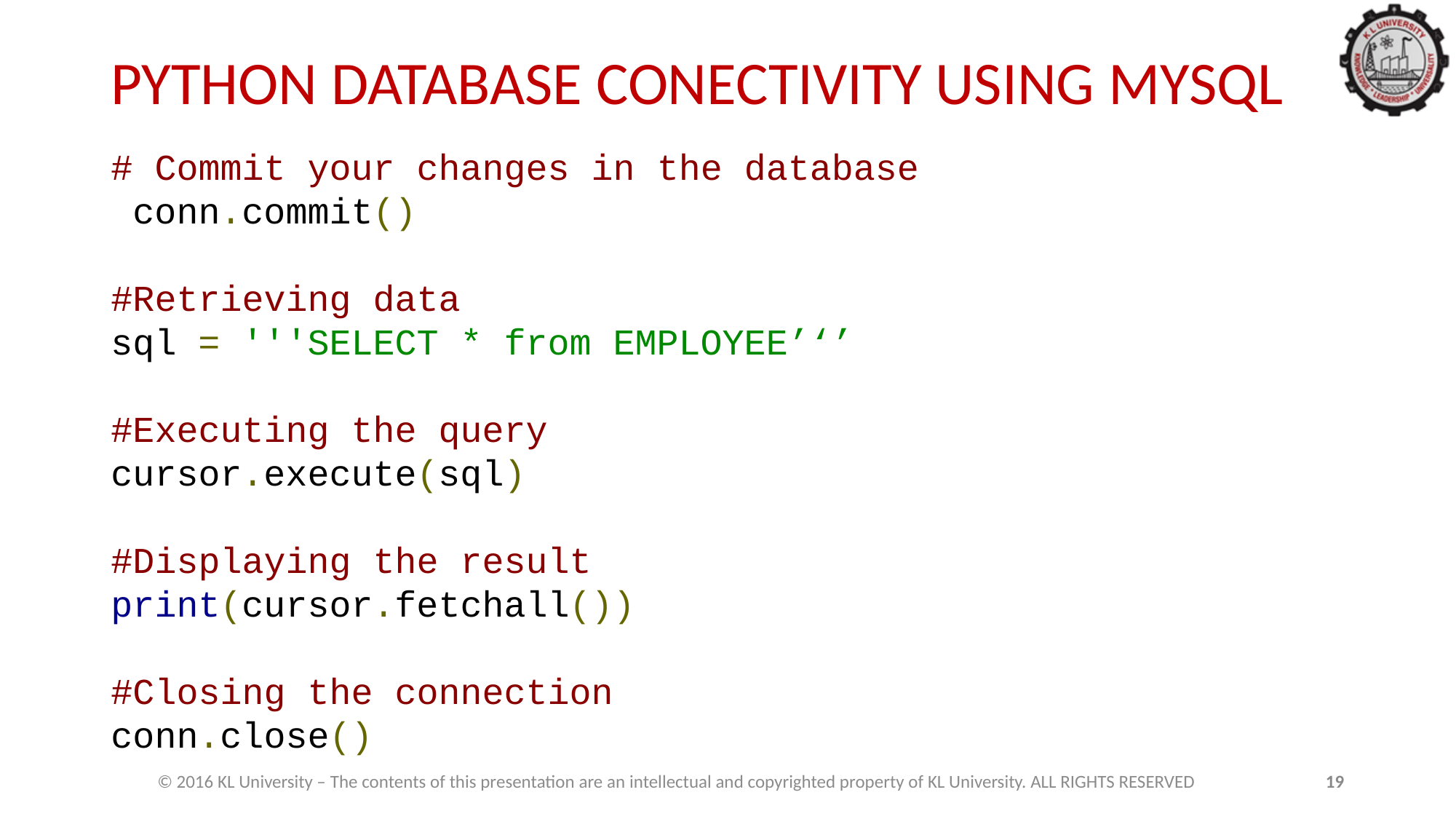

# PYTHON DATABASE CONECTIVITY USING MYSQL
# Commit your changes in the database
 conn.commit()

#Retrieving data
sql = '''SELECT * from EMPLOYEE’‘’

#Executing the query
cursor.execute(sql)

#Displaying the result
print(cursor.fetchall())

#Closing the connection
conn.close()

© 2016 KL University – The contents of this presentation are an intellectual and copyrighted property of KL University. ALL RIGHTS RESERVED
19